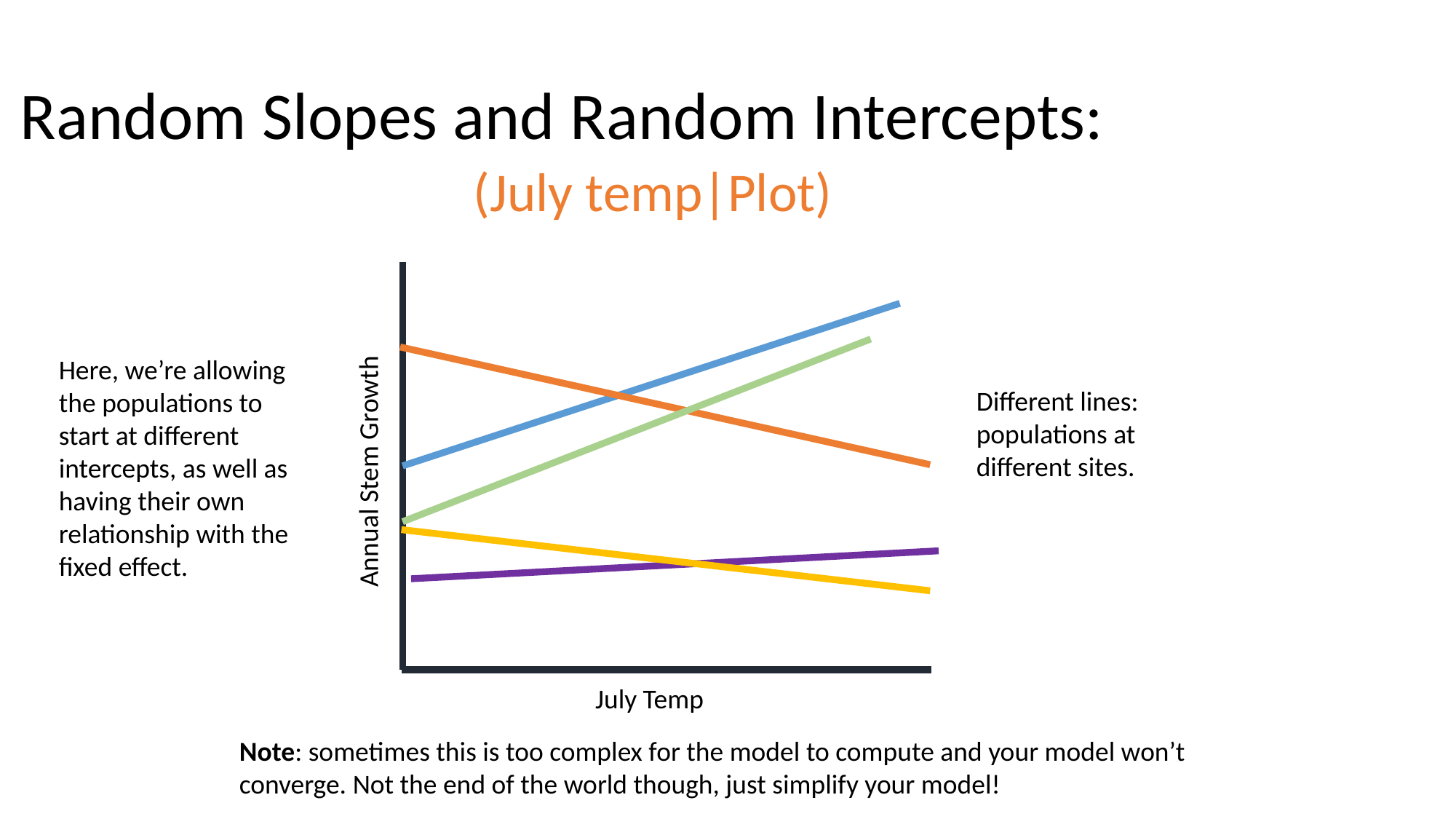

# Random Slopes and Random Intercepts:
(July temp|Plot)
Here, we’re allowing the populations to start at different intercepts, as well as having their own relationship with the fixed effect.
Different lines: populations at different sites.
Annual Stem Growth
July Temp
Note: sometimes this is too complex for the model to compute and your model won’t converge. Not the end of the world though, just simplify your model!